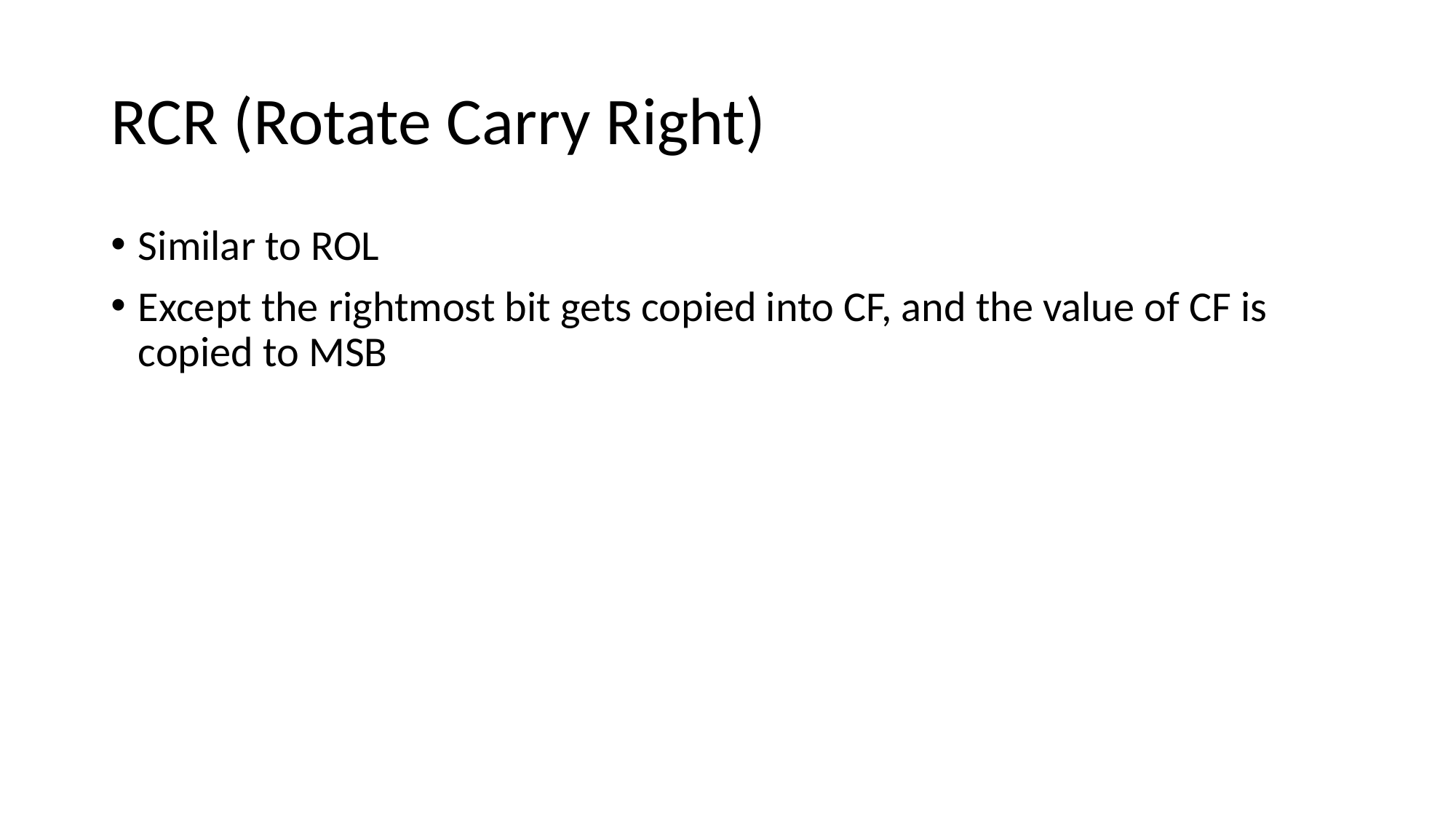

# RCR (Rotate Carry Right)
Similar to ROL
Except the rightmost bit gets copied into CF, and the value of CF is copied to MSB